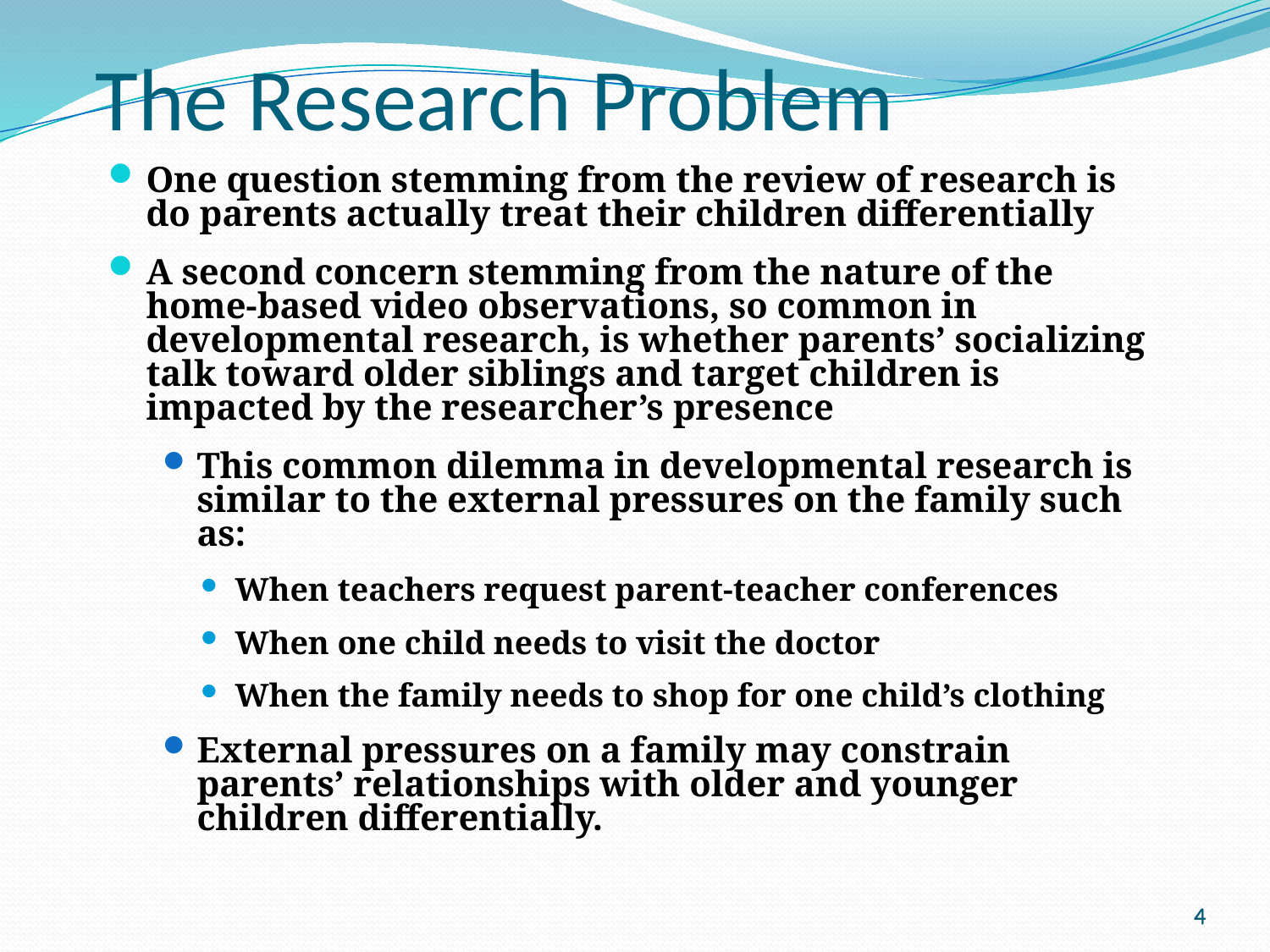

# The Research Problem
One question stemming from the review of research is do parents actually treat their children differentially
A second concern stemming from the nature of the home-based video observations, so common in developmental research, is whether parents’ socializing talk toward older siblings and target children is impacted by the researcher’s presence
This common dilemma in developmental research is similar to the external pressures on the family such as:
When teachers request parent-teacher conferences
When one child needs to visit the doctor
When the family needs to shop for one child’s clothing
External pressures on a family may constrain parents’ relationships with older and younger children differentially.
4